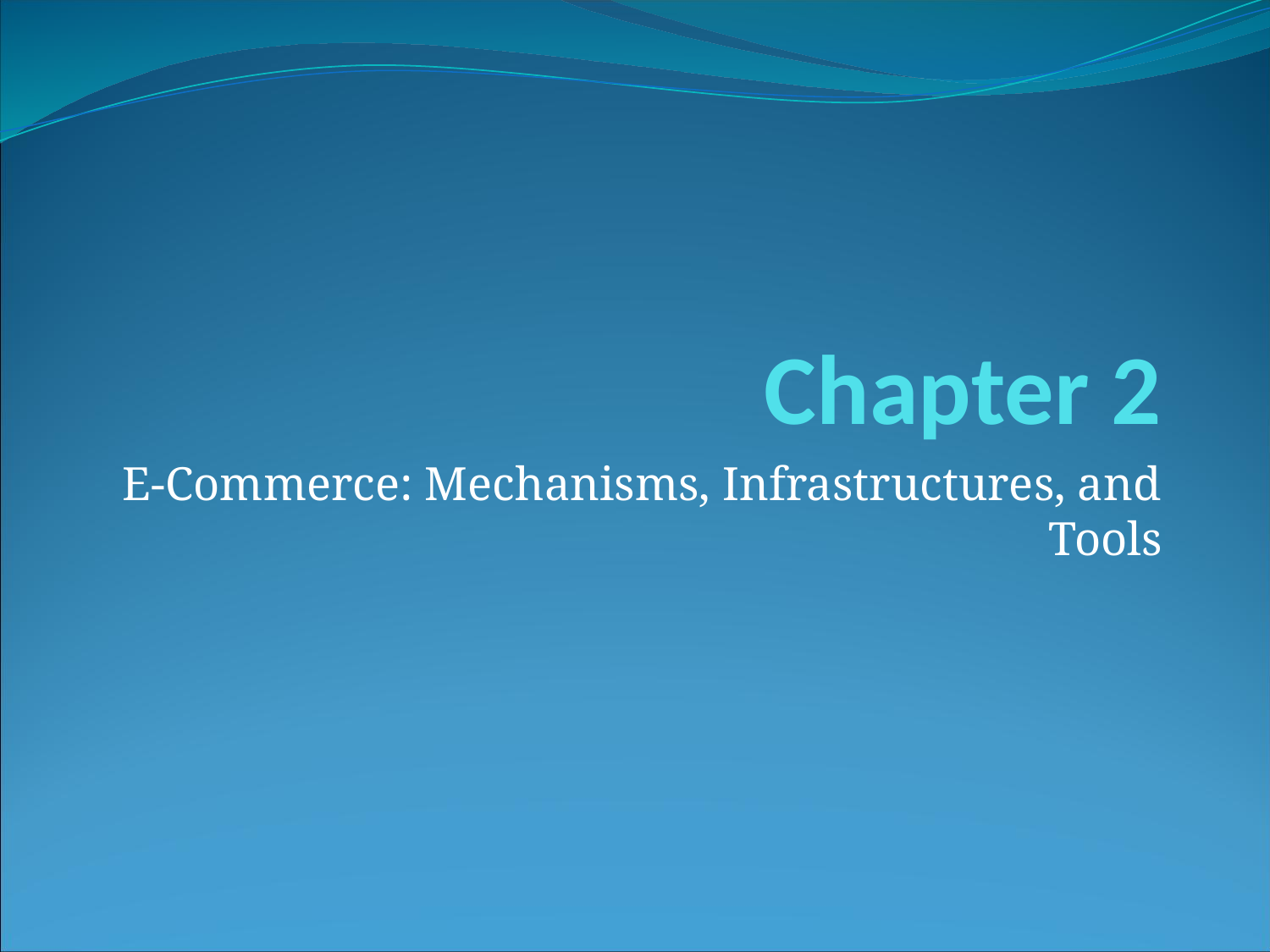

# Chapter 2
E-Commerce: Mechanisms, Infrastructures, and Tools